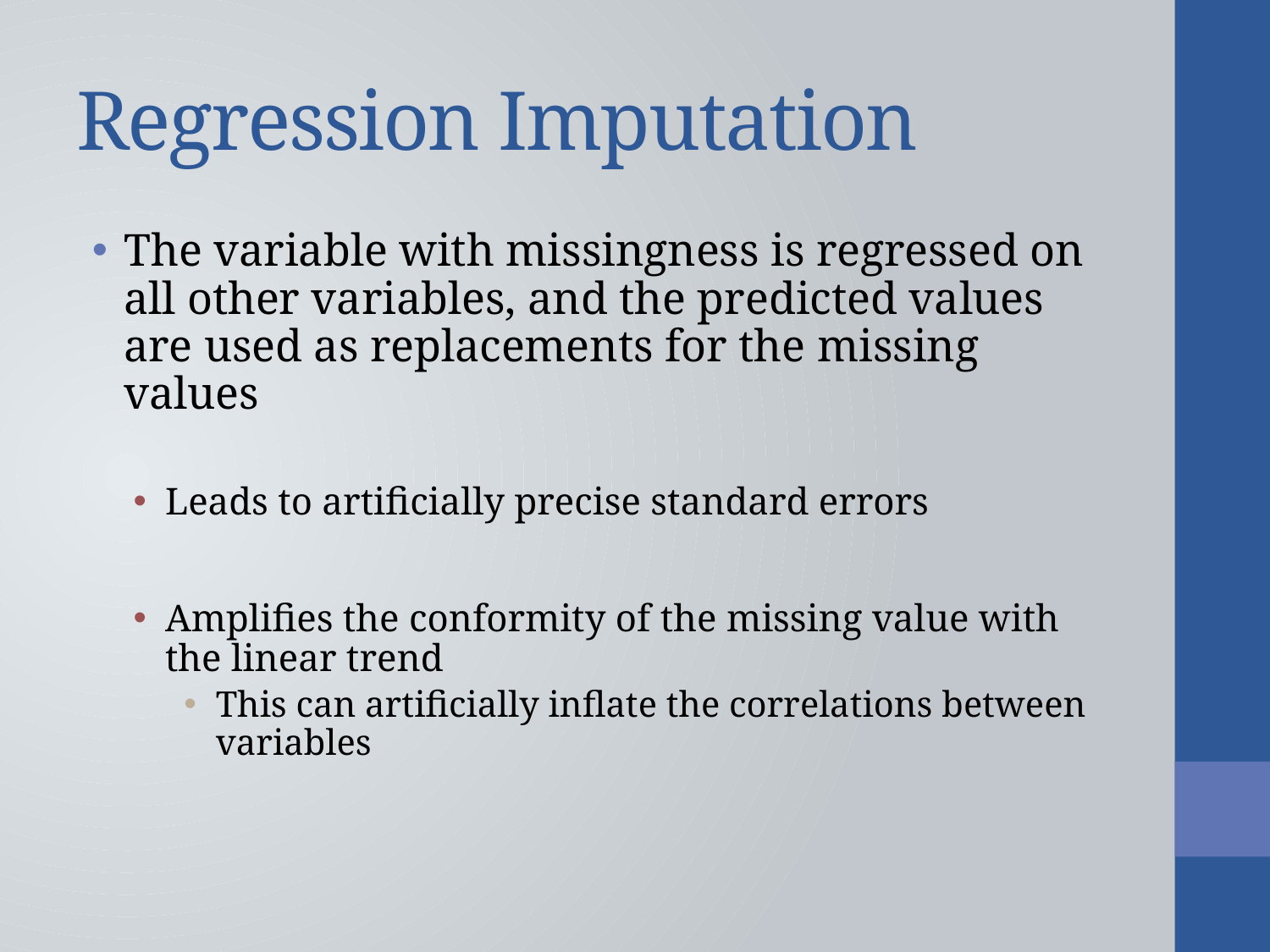

# Regression Imputation
The variable with missingness is regressed on all other variables, and the predicted values are used as replacements for the missing values

Leads to artificially precise standard errors

Amplifies the conformity of the missing value with the linear trend
This can artificially inflate the correlations between variables